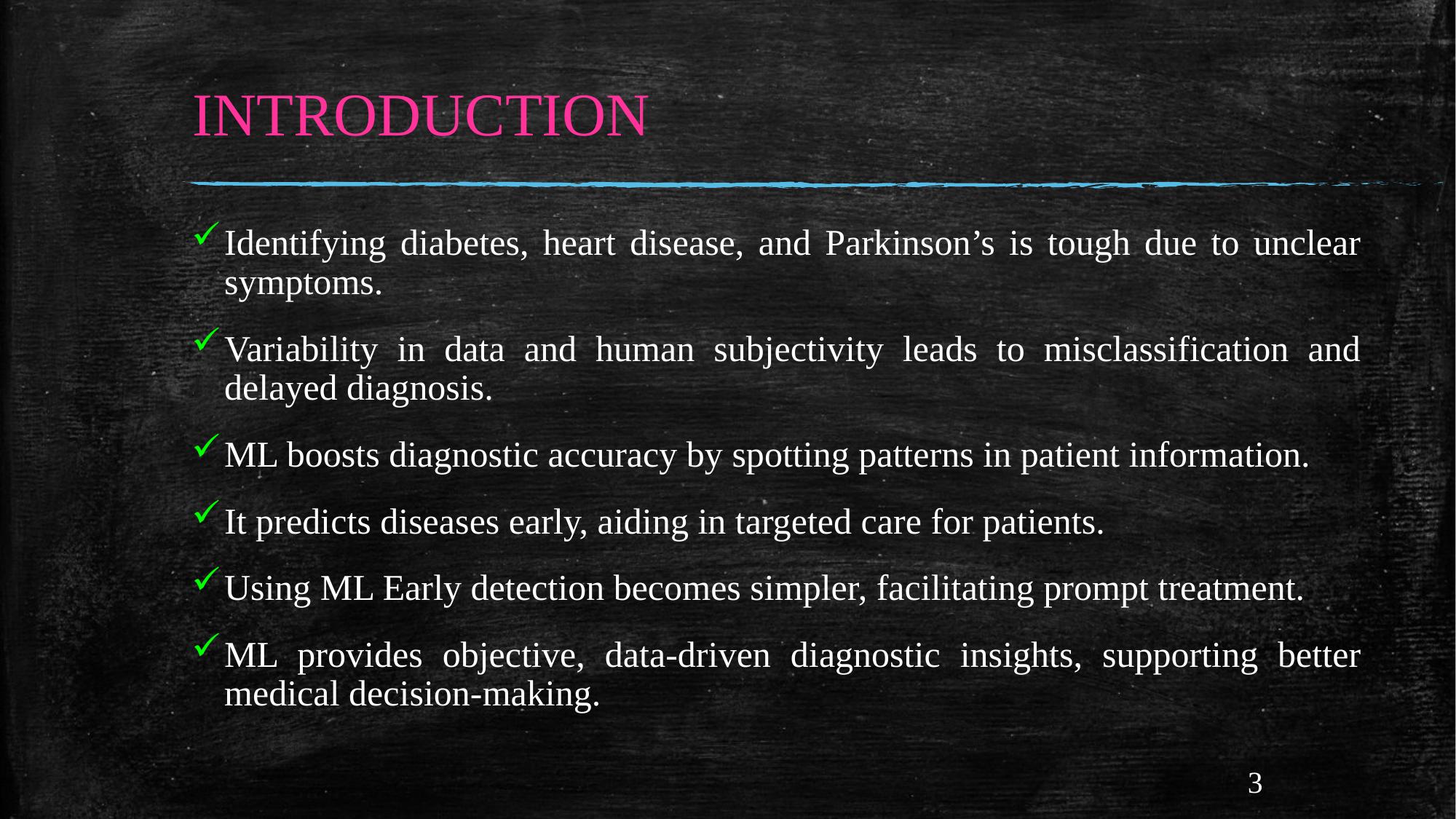

# INTRODUCTION
Identifying diabetes, heart disease, and Parkinson’s is tough due to unclear symptoms.
Variability in data and human subjectivity leads to misclassification and delayed diagnosis.
ML boosts diagnostic accuracy by spotting patterns in patient information.
It predicts diseases early, aiding in targeted care for patients.
Using ML Early detection becomes simpler, facilitating prompt treatment.
ML provides objective, data-driven diagnostic insights, supporting better medical decision-making.

3